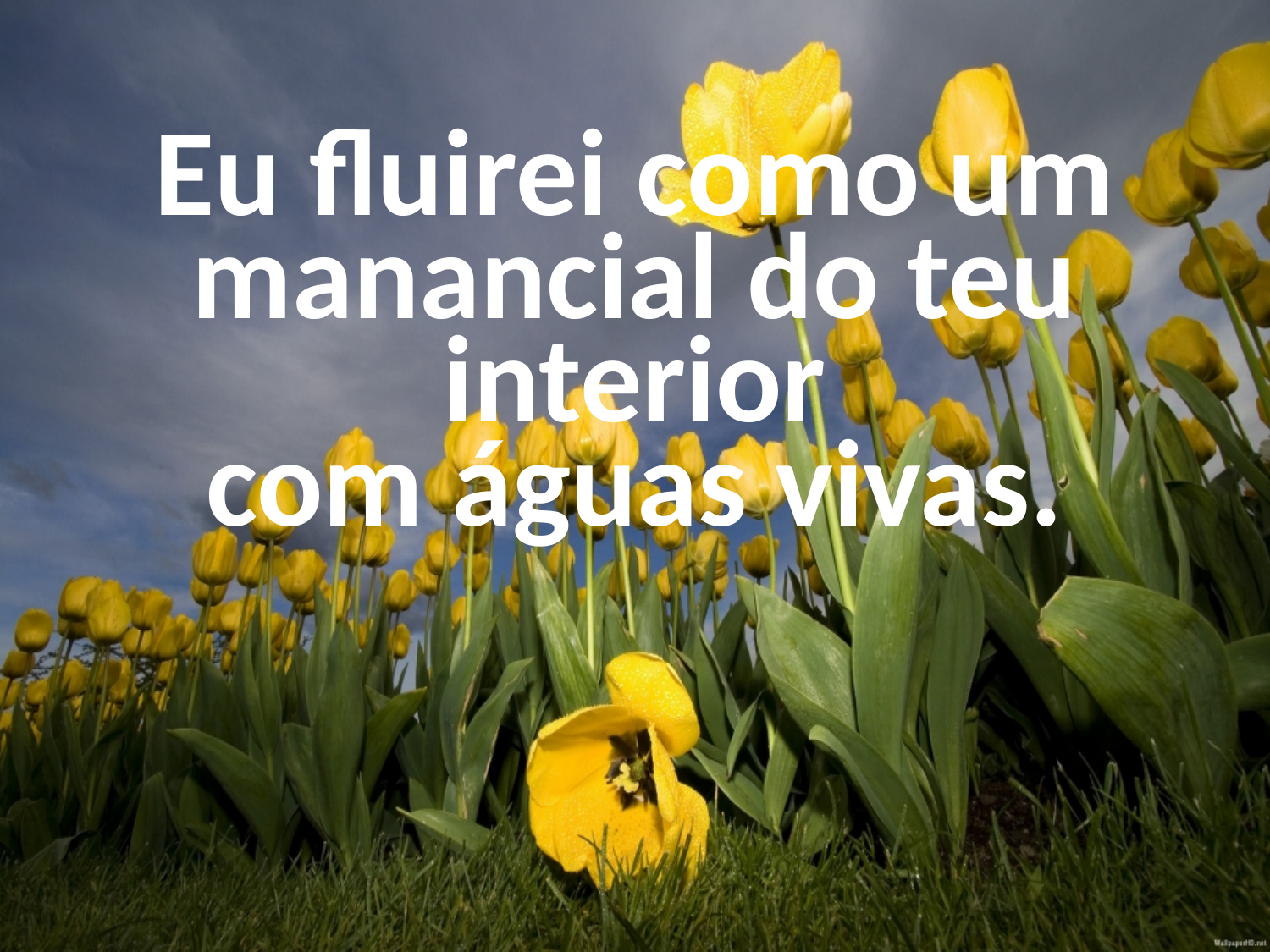

Eu fluirei como um manancial do teu interior
com águas vivas.